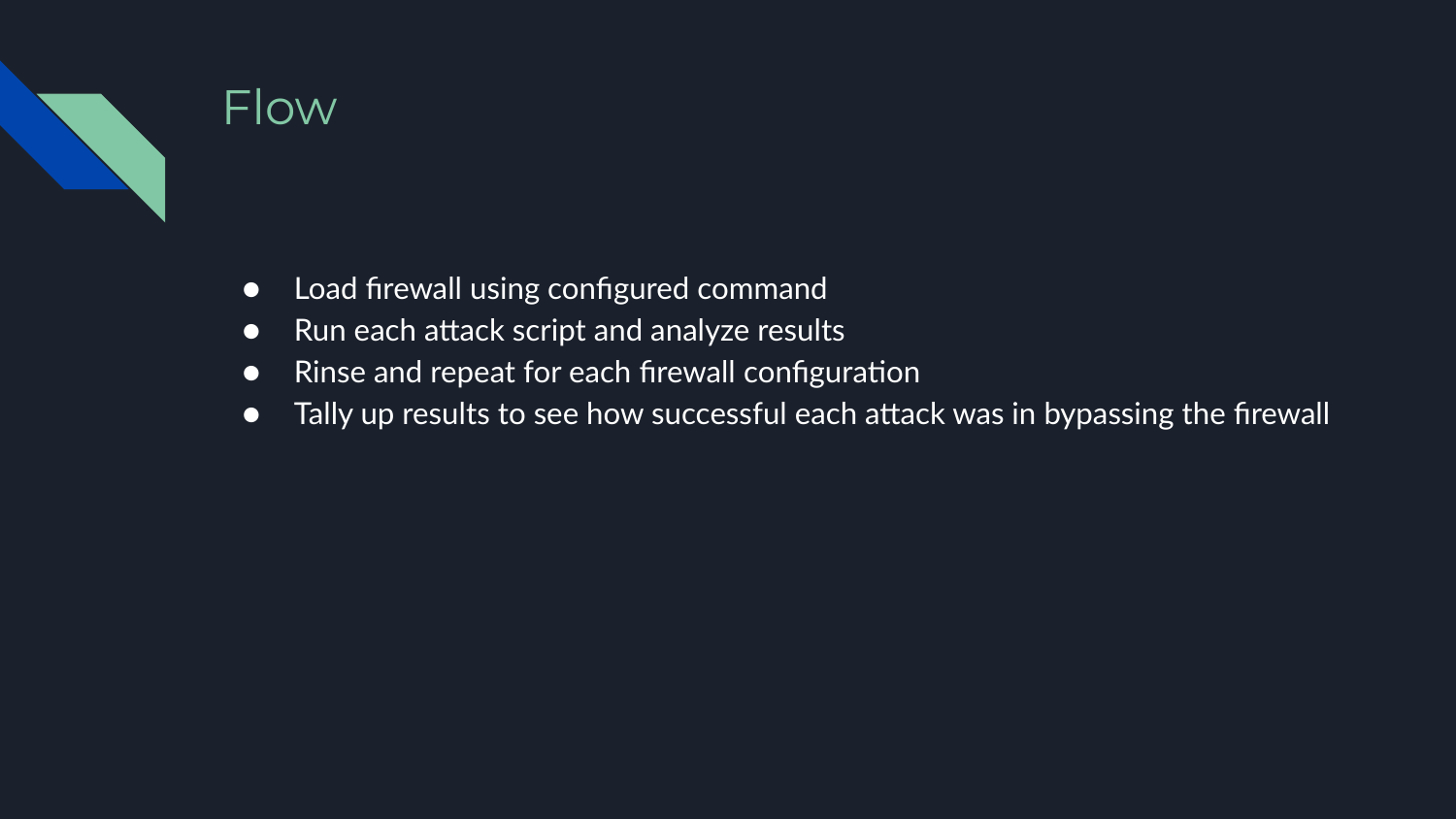

# Flow
Load firewall using configured command
Run each attack script and analyze results
Rinse and repeat for each firewall configuration
Tally up results to see how successful each attack was in bypassing the firewall